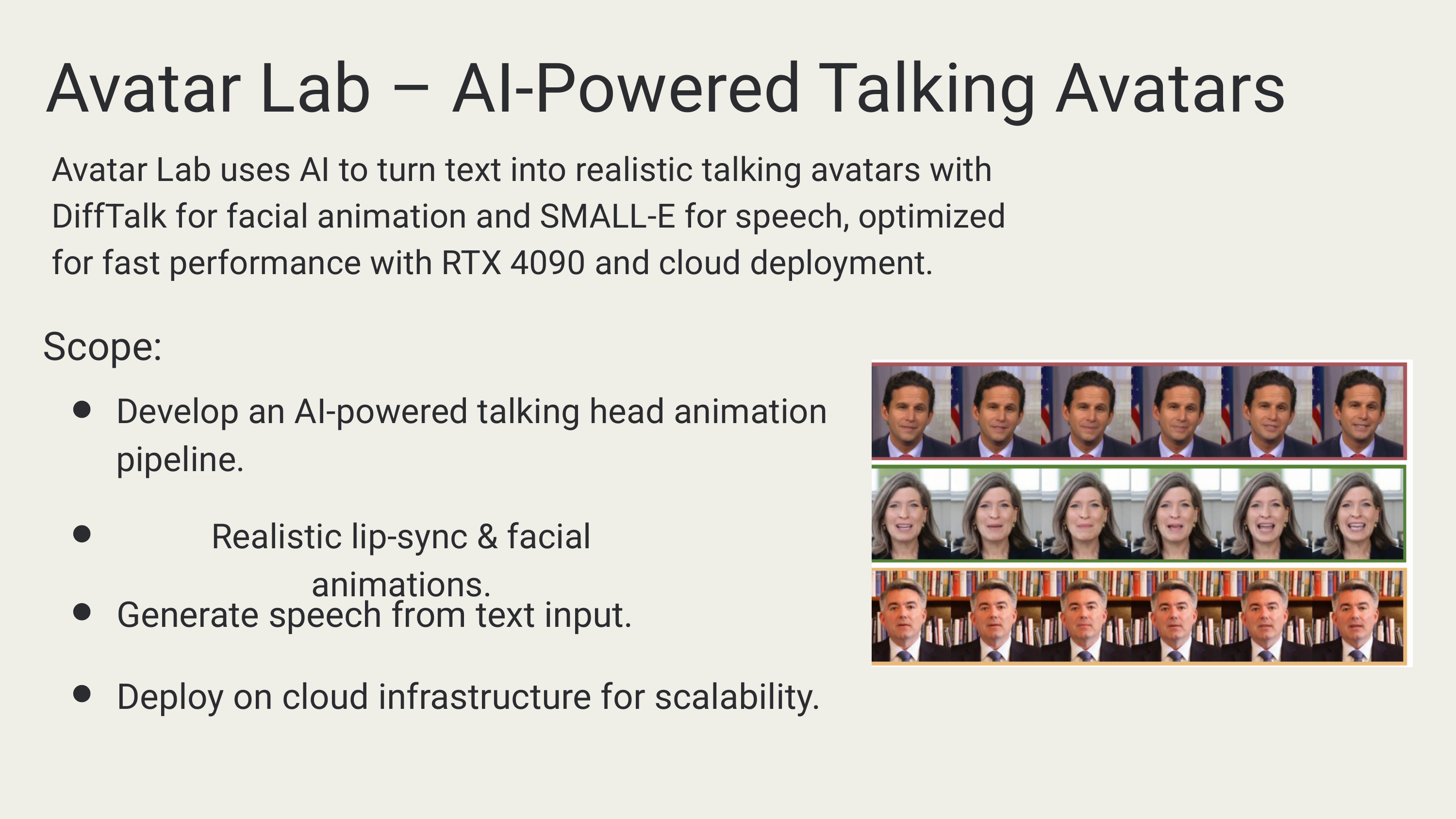

Avatar Lab – AI-Powered Talking Avatars
Avatar Lab uses AI to turn text into realistic talking avatars with DiffTalk for facial animation and SMALL-E for speech, optimized for fast performance with RTX 4090 and cloud deployment.
Scope:

Develop an AI-powered talking head animation pipeline.

Realistic lip-sync & facial animations.

Generate speech from text input.

Deploy on cloud infrastructure for scalability.